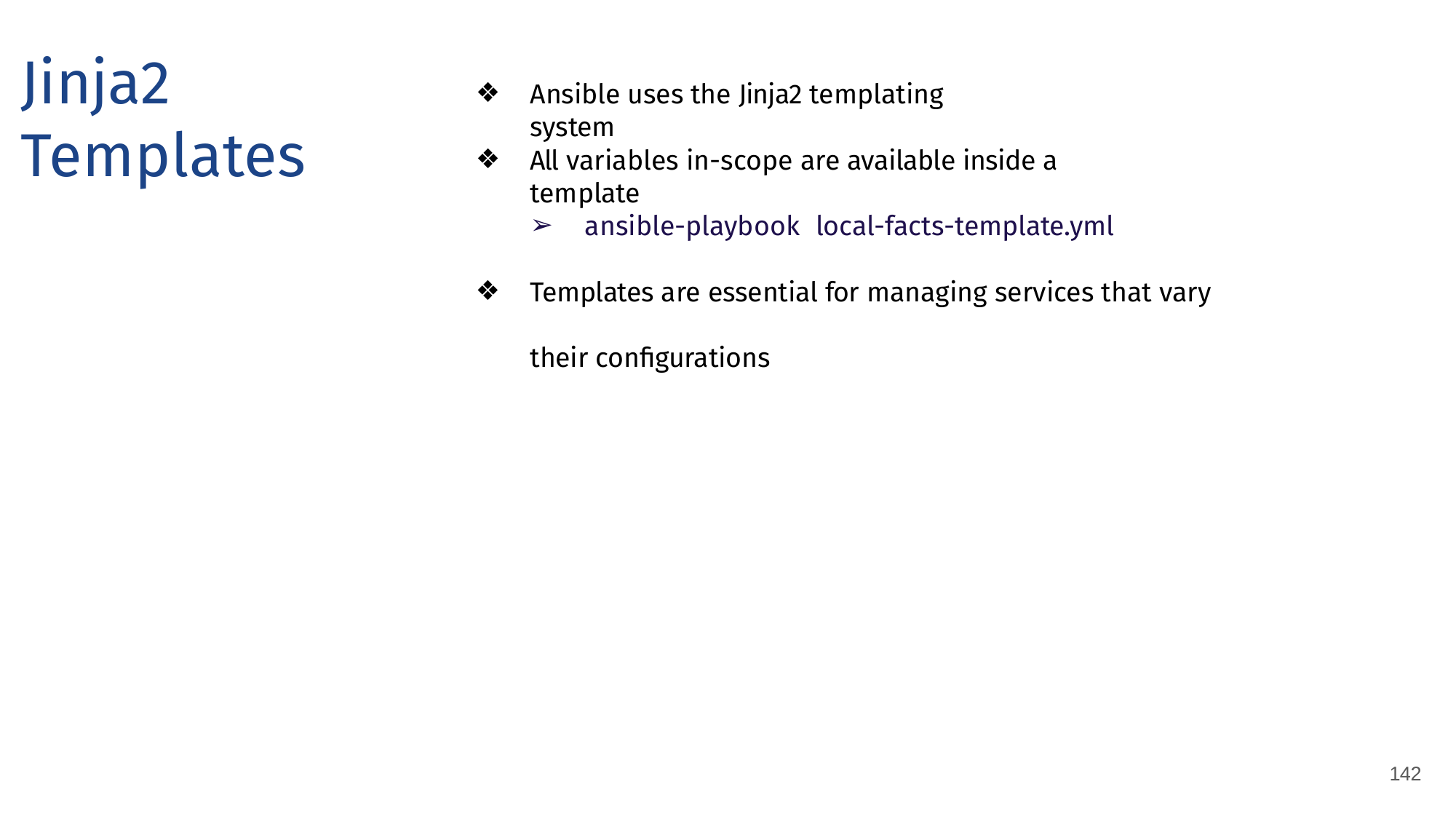

# Jinja2 Templates
Ansible uses the Jinja2 templating system
All variables in-scope are available inside a template
ansible-playbook  local-facts-template.yml
Templates are essential for managing services that vary their configurations
142